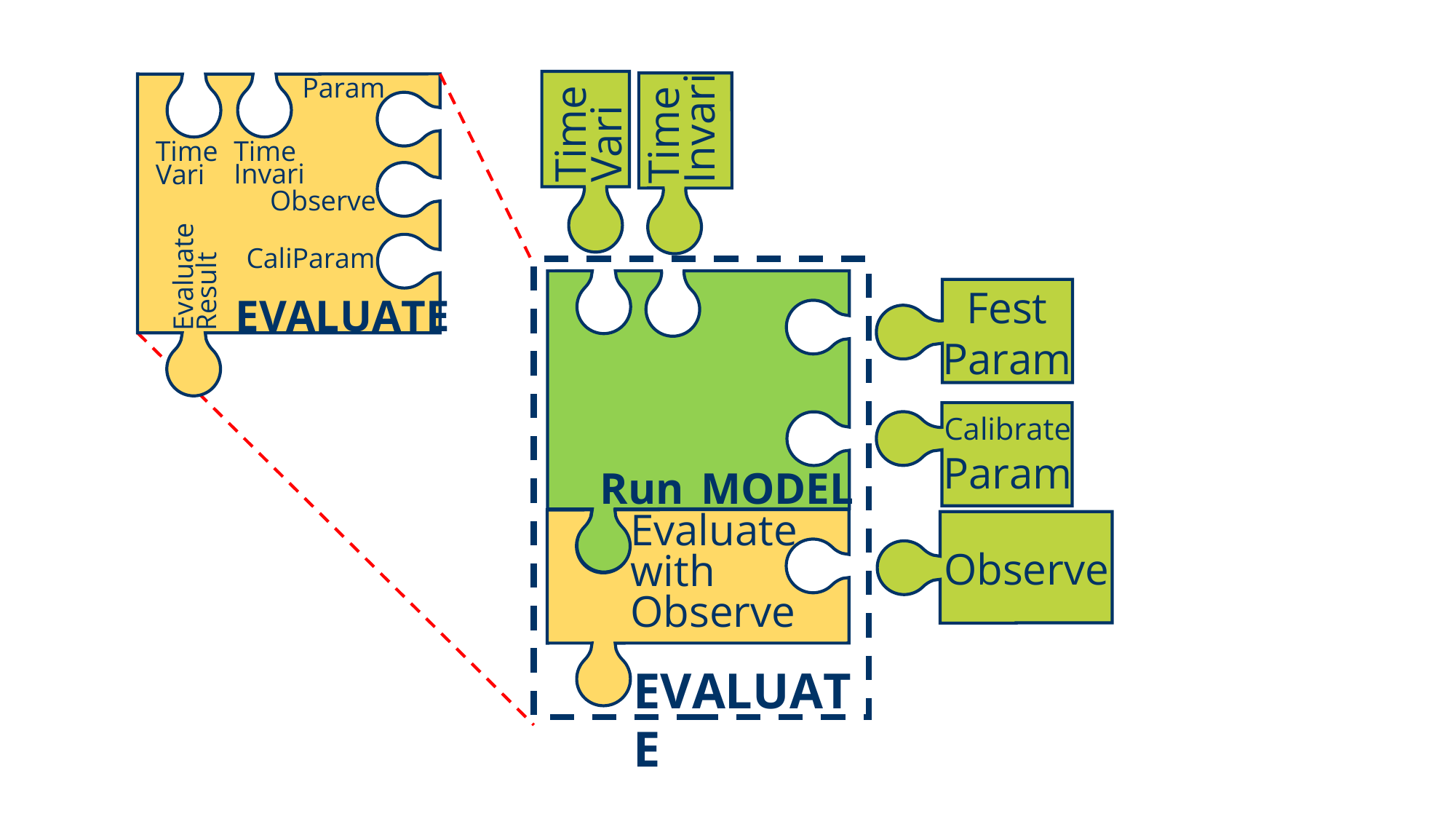

Time
Vari

Param
Time
Invari
Time
Vari
Observe
CaliParam
Evaluate
Result
EVALUATE

Time
Invari

Run_MODEL

Fest
Param
Calibrate
Param

Observe
Evaluate with Observe
EVALUTE
EVALUATE